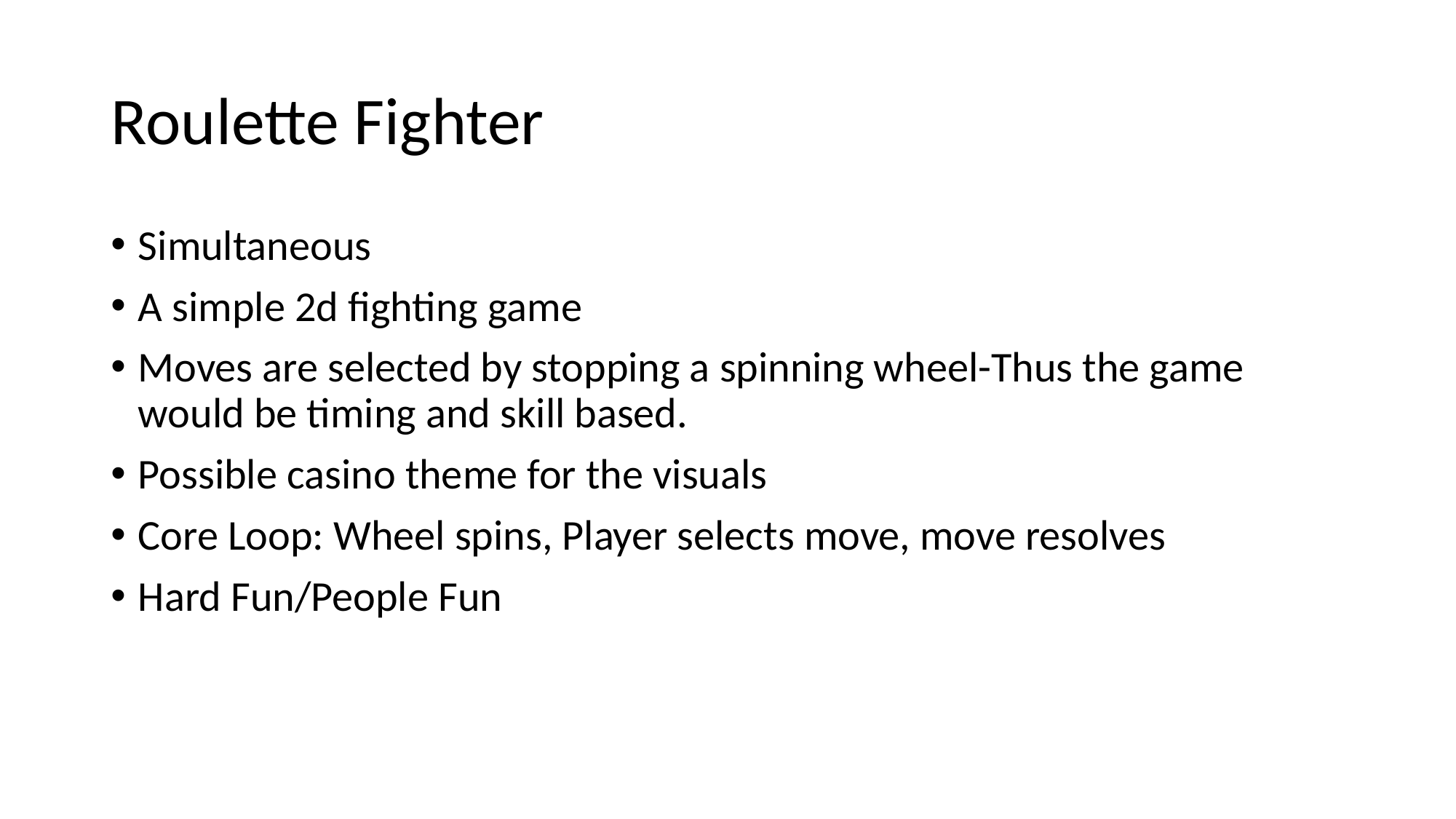

# Roulette Fighter
Simultaneous
A simple 2d fighting game
Moves are selected by stopping a spinning wheel-Thus the game would be timing and skill based.
Possible casino theme for the visuals
Core Loop: Wheel spins, Player selects move, move resolves
Hard Fun/People Fun